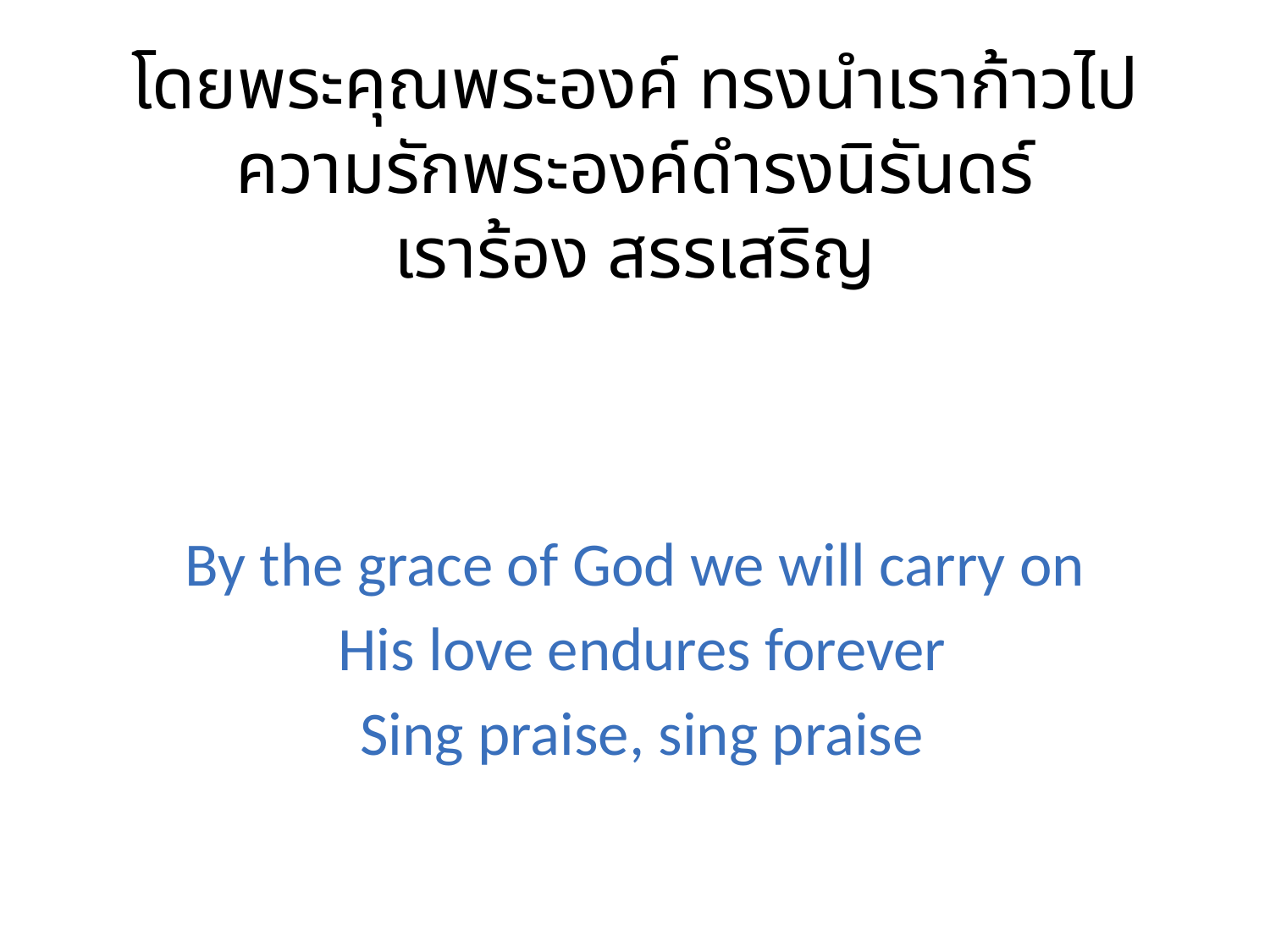

โดยพระคุณพระองค์ ทรงนำเราก้าวไป
ความรักพระองค์ดำรงนิรันดร์
เราร้อง สรรเสริญ
By the grace of God we will carry on
 His love endures forever
 Sing praise, sing praise